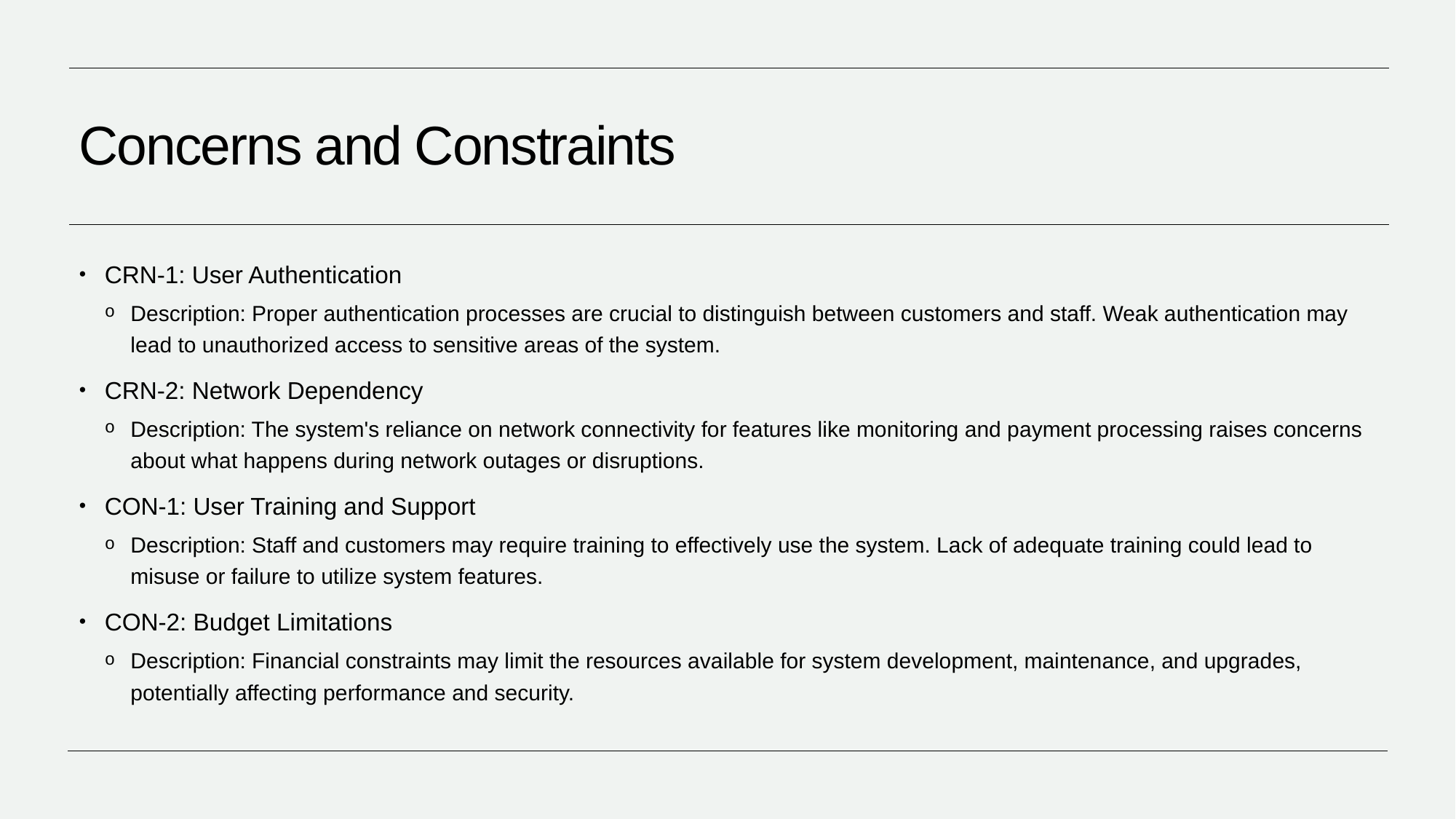

# Concerns and Constraints
CRN-1: User Authentication
Description: Proper authentication processes are crucial to distinguish between customers and staff. Weak authentication may lead to unauthorized access to sensitive areas of the system.
CRN-2: Network Dependency
Description: The system's reliance on network connectivity for features like monitoring and payment processing raises concerns about what happens during network outages or disruptions.
CON-1: User Training and Support
Description: Staff and customers may require training to effectively use the system. Lack of adequate training could lead to misuse or failure to utilize system features.
CON-2: Budget Limitations
Description: Financial constraints may limit the resources available for system development, maintenance, and upgrades, potentially affecting performance and security.